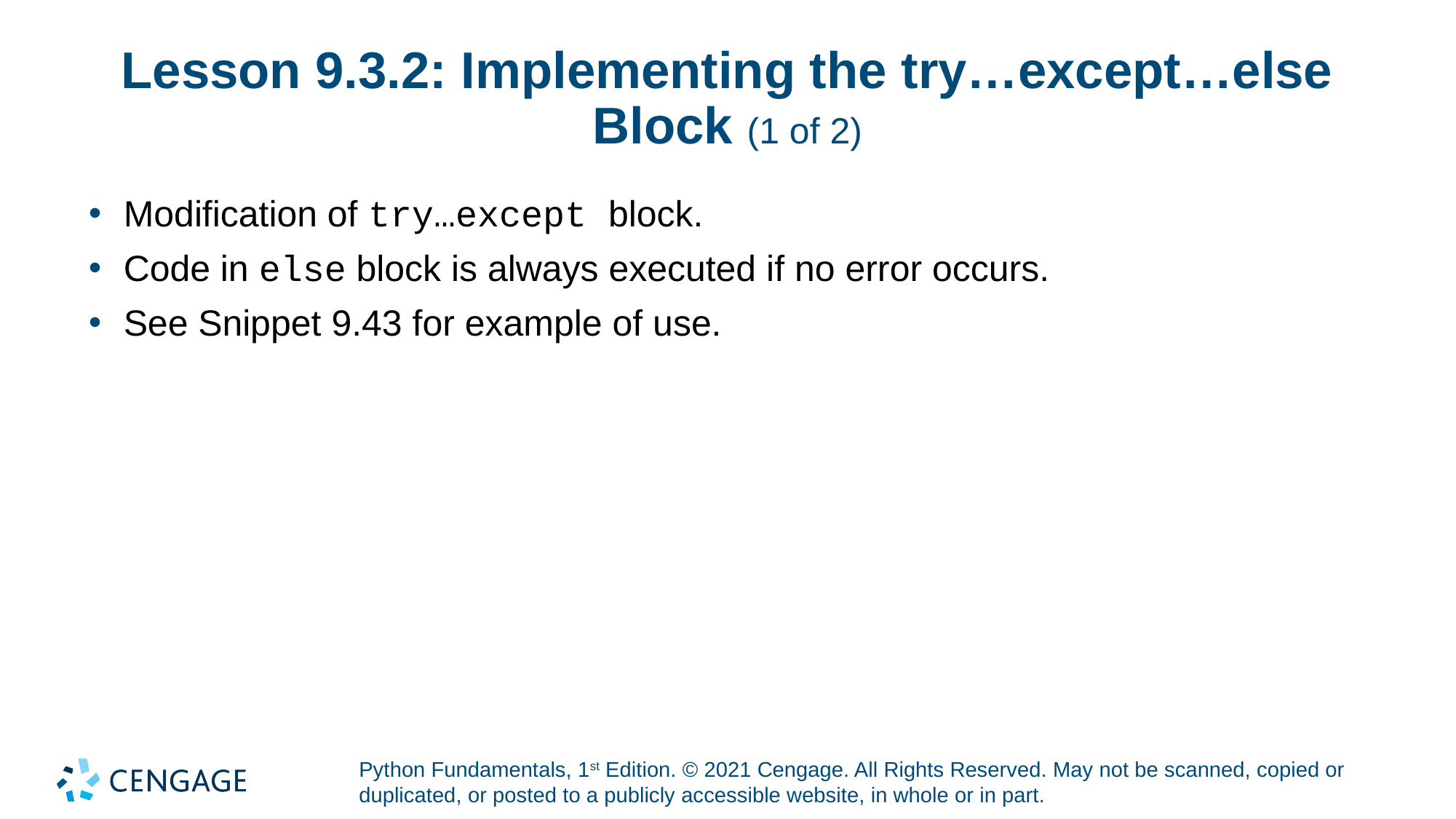

# Lesson 9.3.2: Implementing the try…except…else Block (1 of 2)
Modification of try…except block.
Code in else block is always executed if no error occurs.
See Snippet 9.43 for example of use.